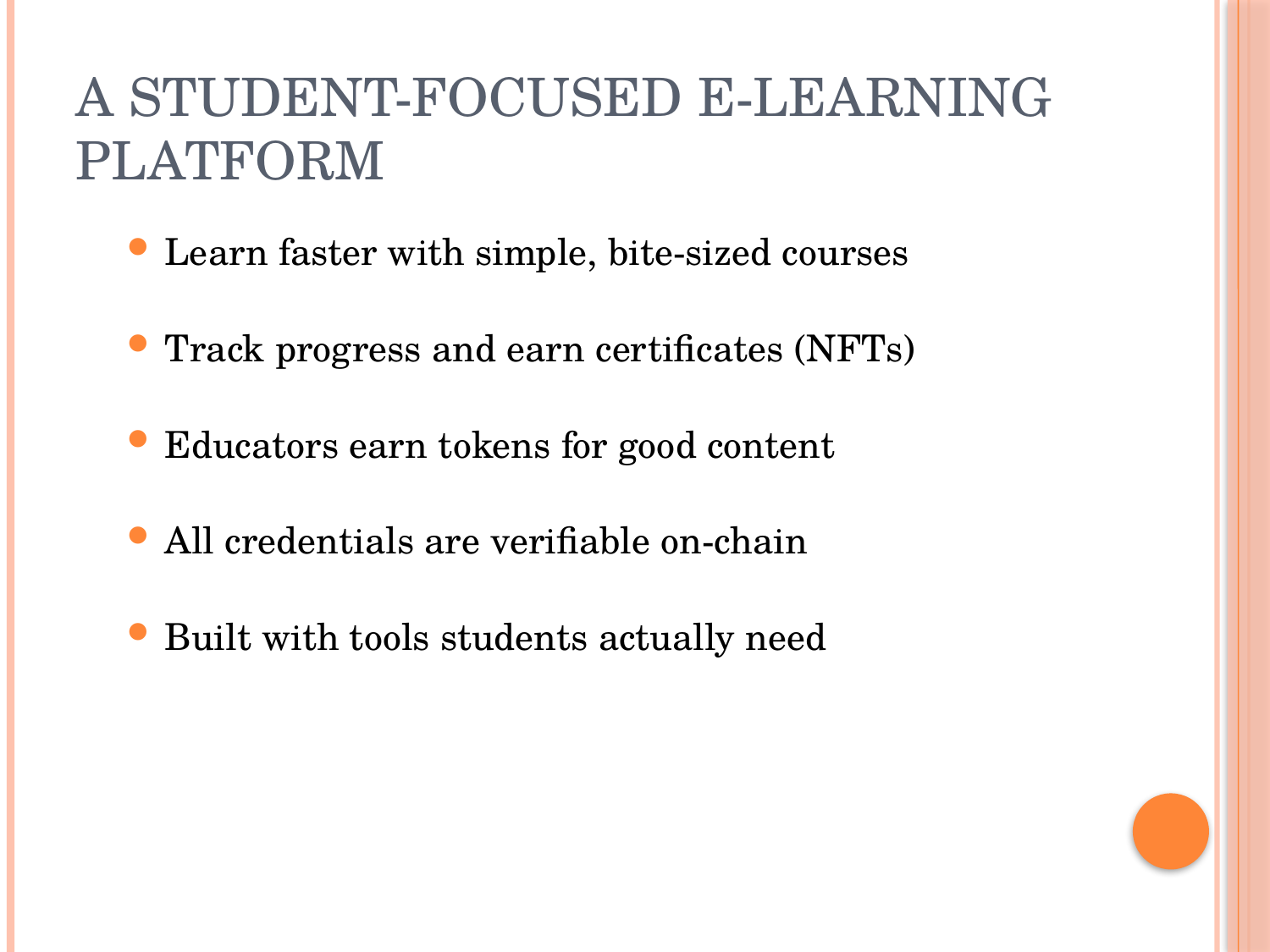

# A student-focused e-learning platform
Learn faster with simple, bite-sized courses
Track progress and earn certificates (NFTs)
Educators earn tokens for good content
All credentials are verifiable on-chain
Built with tools students actually need